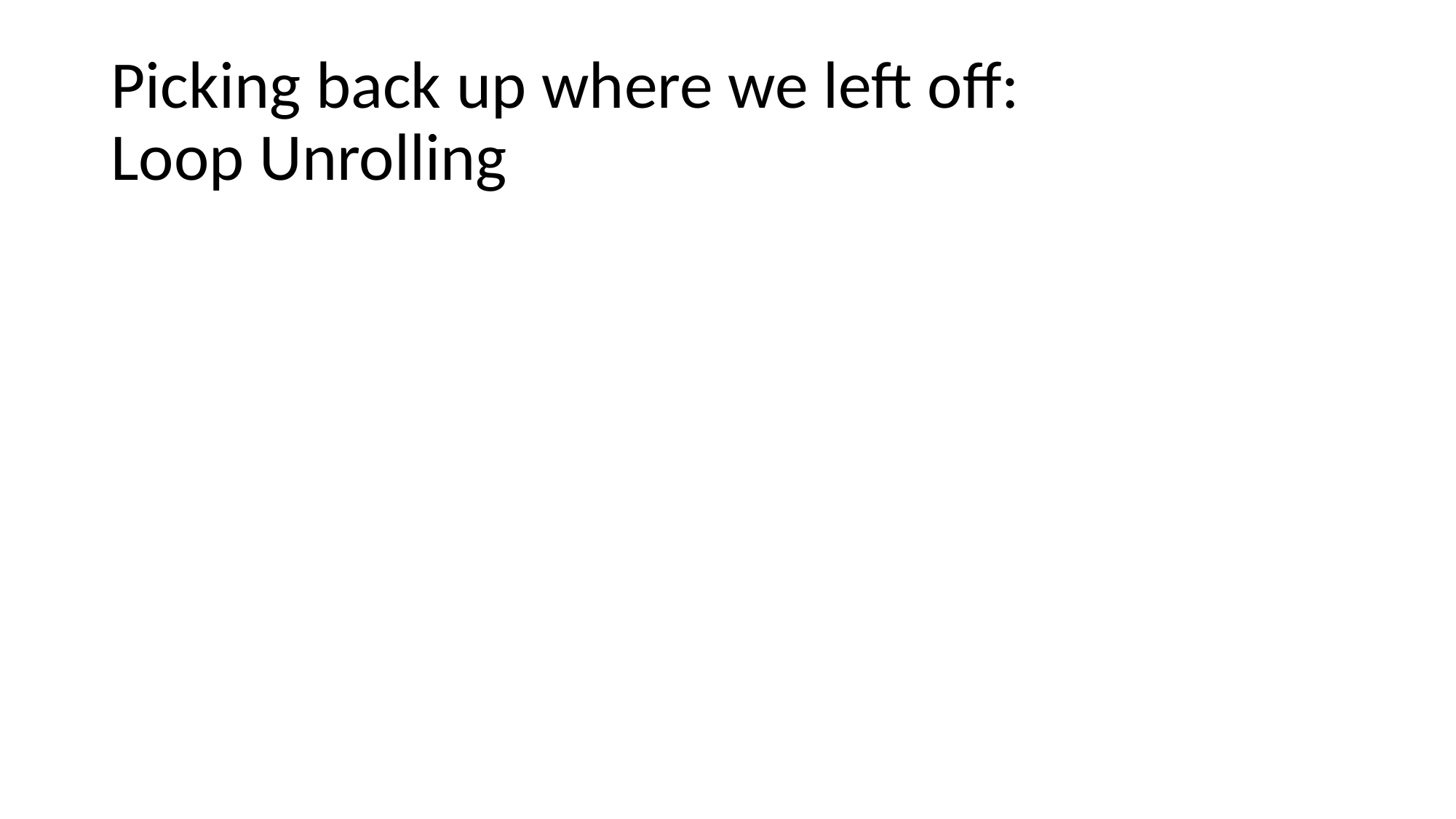

# Picking back up where we left off: Loop Unrolling